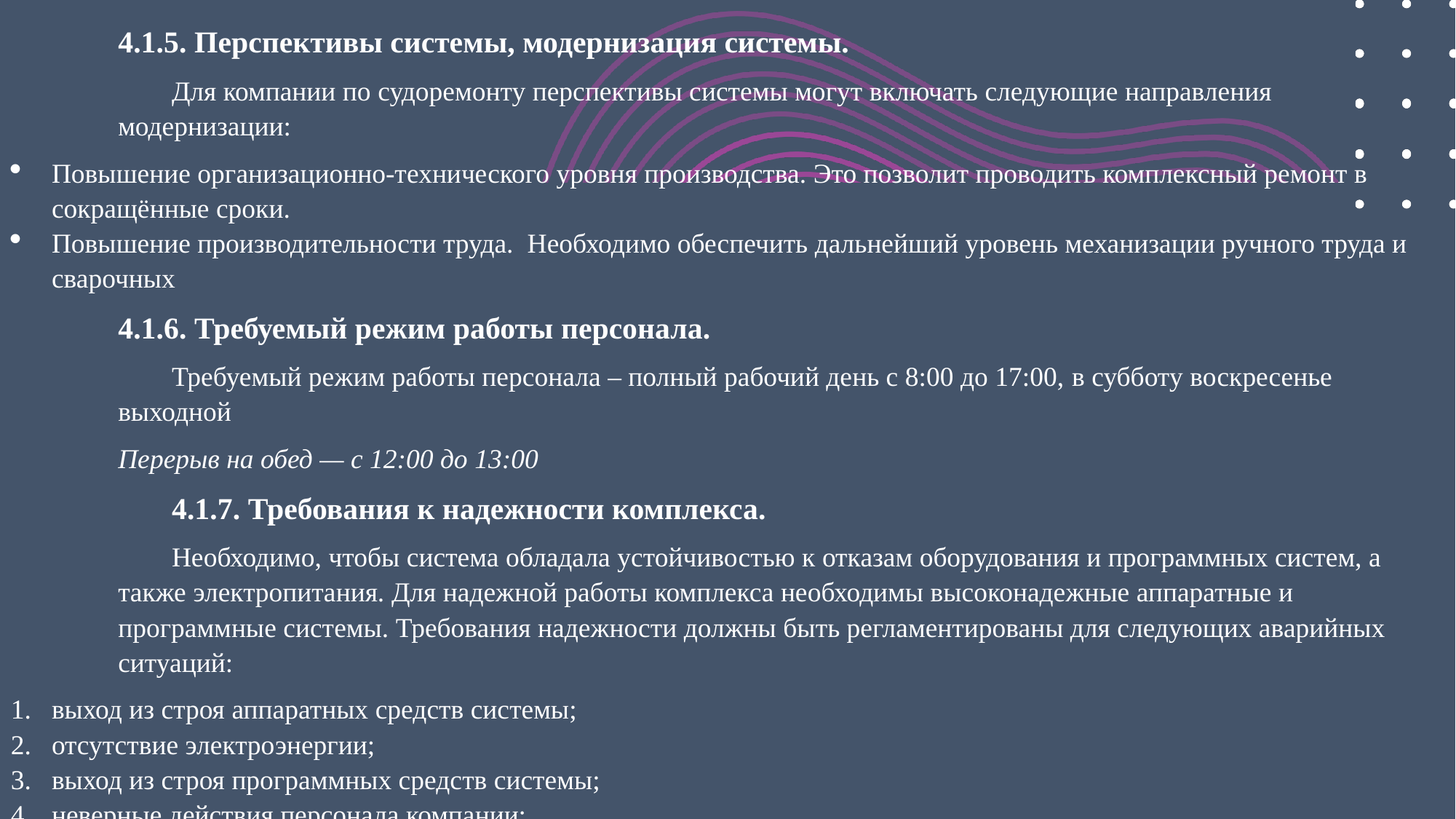

4.1.5. Перспективы системы, модернизация системы.
Для компании по судоремонту перспективы системы могут включать следующие направления модернизации:
Повышение организационно-технического уровня производства. Это позволит проводить комплексный ремонт в сокращённые сроки.
Повышение производительности труда.  Необходимо обеспечить дальнейший уровень механизации ручного труда и сварочных
4.1.6. Требуемый режим работы персонала.
Требуемый режим работы персонала – полный рабочий день с 8:00 до 17:00, в субботу воскресенье выходной
Перерыв на обед — с 12:00 до 13:00
4.1.7. Требования к надежности комплекса.
Необходимо, чтобы система обладала устойчивостью к отказам оборудования и программных систем, а также электропитания. Для надежной работы комплекса необходимы высоконадежные аппаратные и программные системы. Требования надежности должны быть регламентированы для следующих аварийных ситуаций:
выход из строя аппаратных средств системы;
отсутствие электроэнергии;
выход из строя программных средств системы;
неверные действия персонала компании;
пожар, взрыв и т.п.